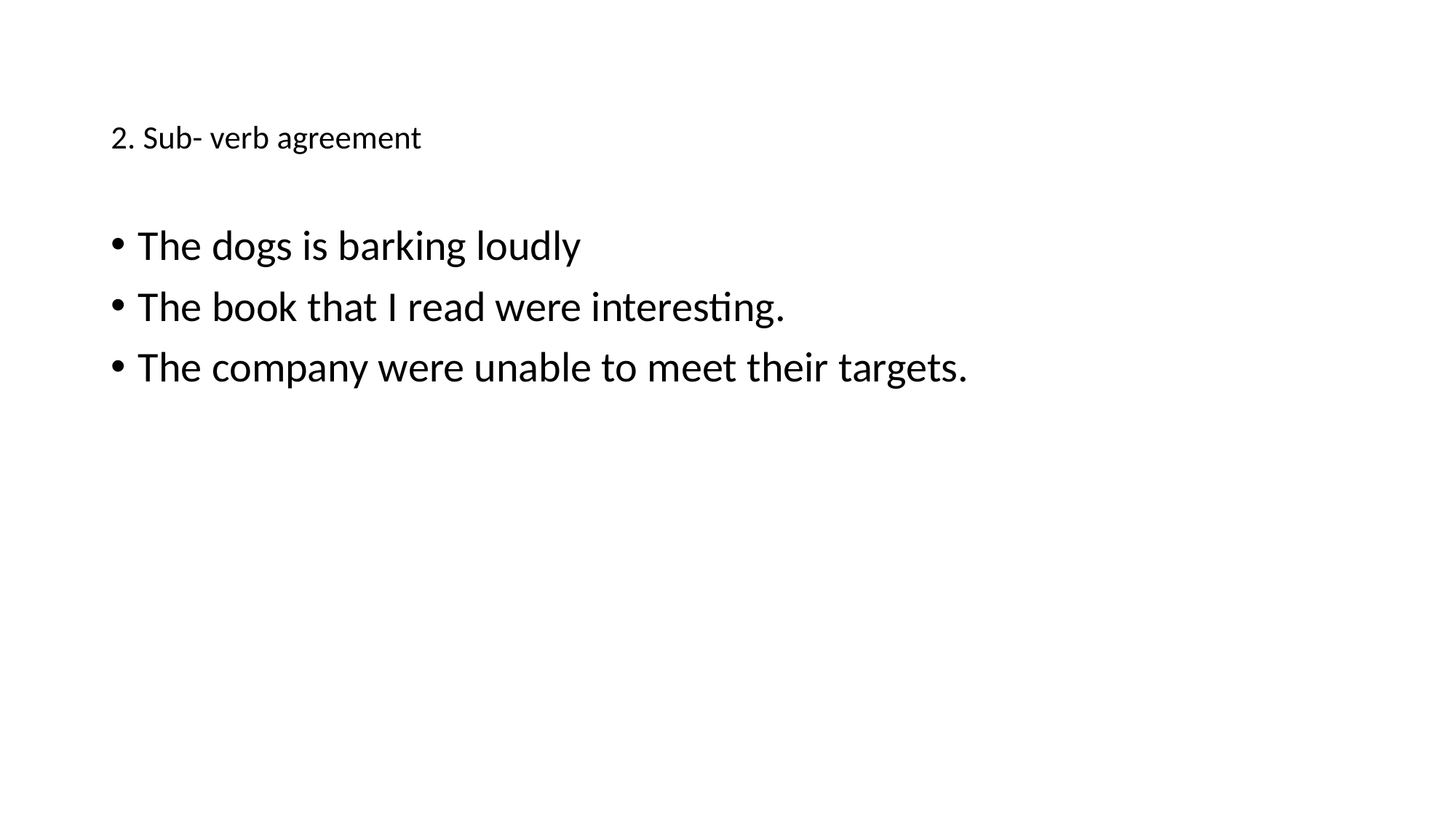

# 2. Sub- verb agreement
The dogs is barking loudly
The book that I read were interesting.
The company were unable to meet their targets.